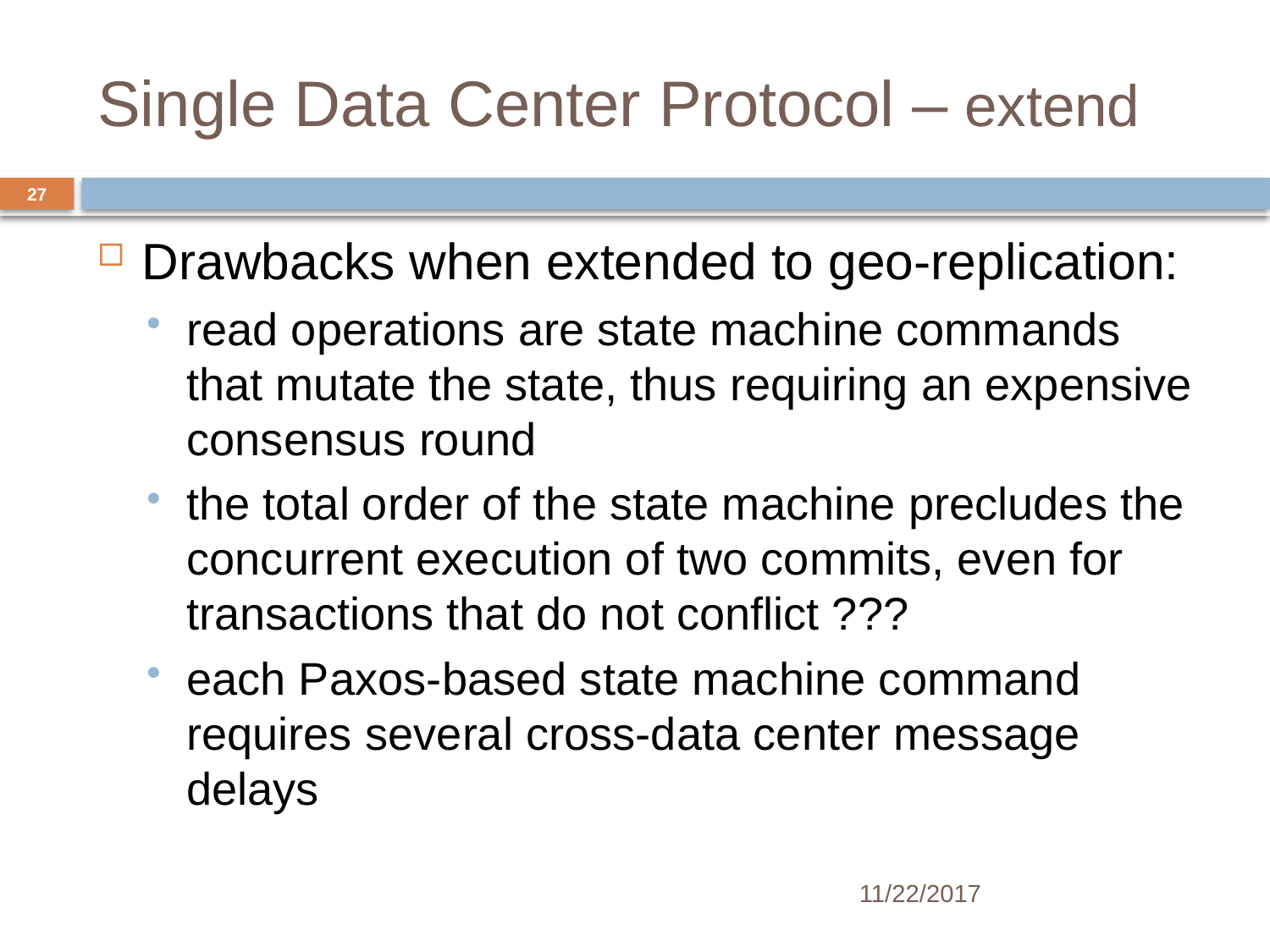

# Single Data Center Protocol – extend
27
Drawbacks when extended to geo-replication:
read operations are state machine commands that mutate the state, thus requiring an expensive consensus round
the total order of the state machine precludes the concurrent execution of two commits, even for transactions that do not conflict ???
each Paxos-based state machine command requires several cross-data center message delays
11/22/2017